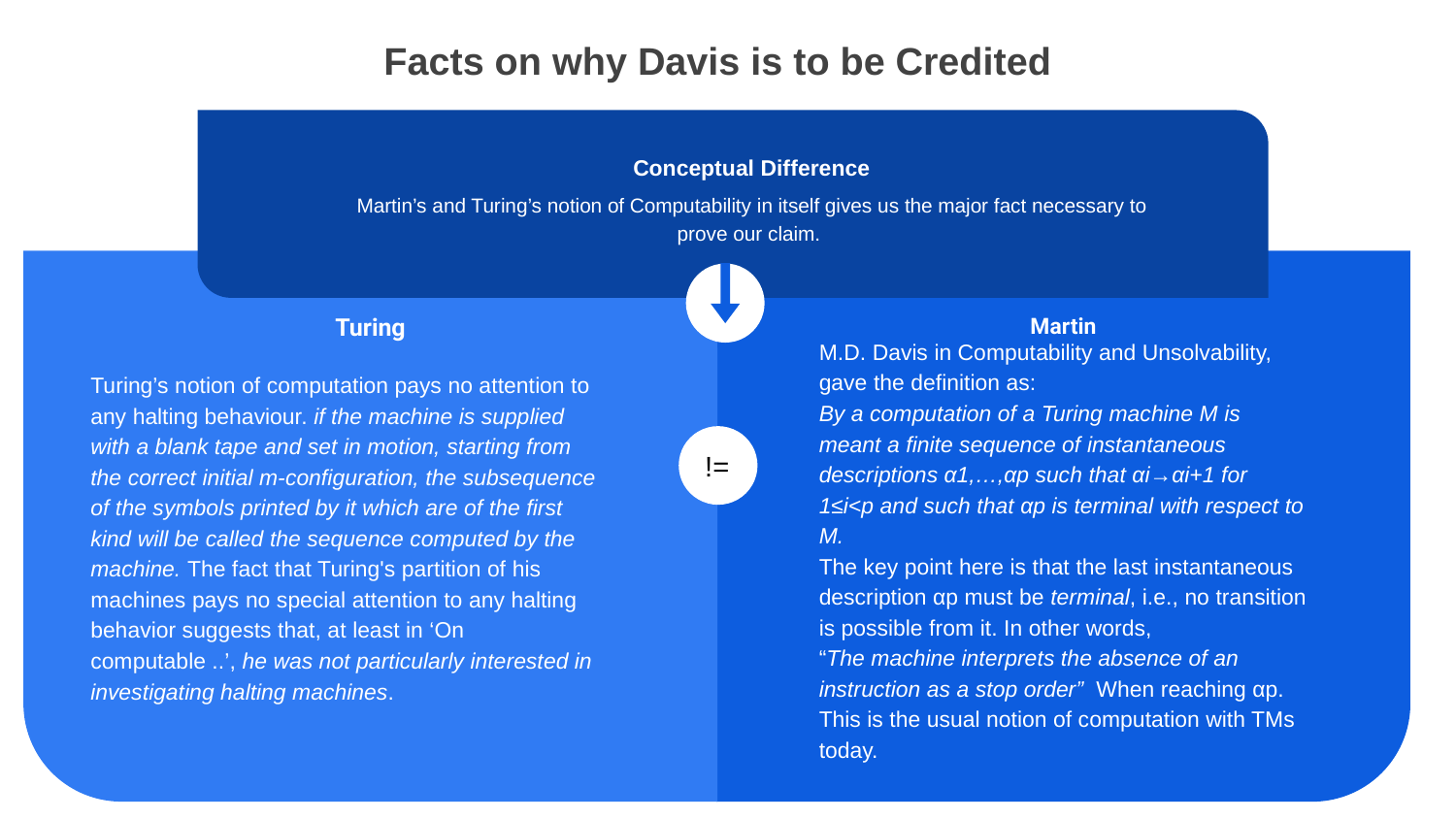

Facts on why Davis is to be Credited

Conceptual Difference
Martin’s and Turing’s notion of Computability in itself gives us the major fact necessary to prove our claim.

Martin
M.D. Davis in Computability and Unsolvability, gave the definition as:
By a computation of a Turing machine M is meant a finite sequence of instantaneous descriptions α1,…,αp such that αi→αi+1 for 1≤i<p and such that αp is terminal with respect to M.
The key point here is that the last instantaneous description αp must be terminal, i.e., no transition is possible from it. In other words,
“The machine interprets the absence of an instruction as a stop order”  When reaching αp. This is the usual notion of computation with TMs today.

Turing
Turing’s notion of computation pays no attention to any halting behaviour. if the machine is supplied with a blank tape and set in motion, starting from the correct initial m-configuration, the subsequence of the symbols printed by it which are of the first kind will be called the sequence computed by the machine. The fact that Turing's partition of his machines pays no special attention to any halting behavior suggests that, at least in ‘On computable ..’, he was not particularly interested in investigating halting machines.

!=